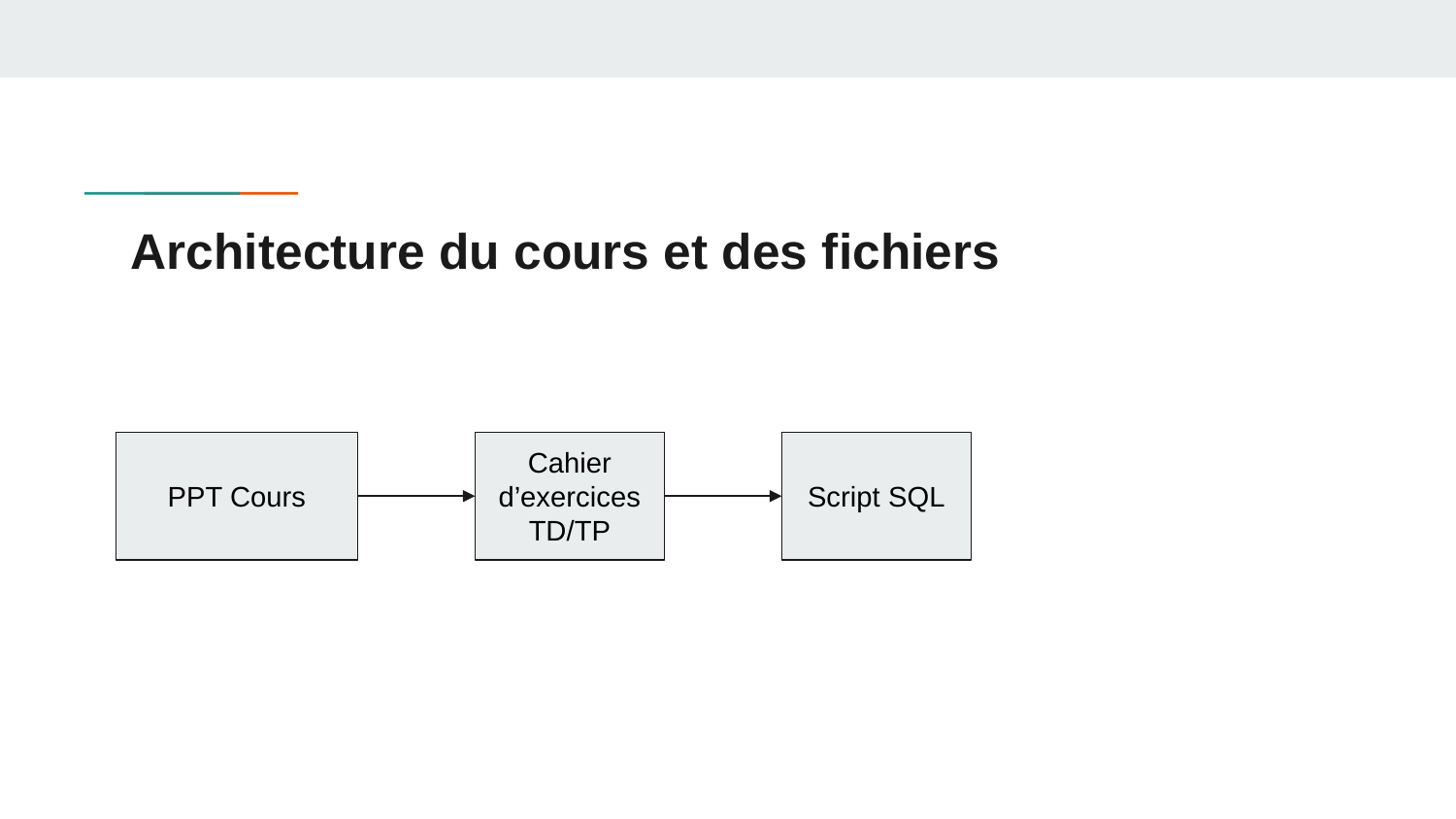

# Architecture du cours et des fichiers
PPT Cours
Cahier d’exercices
TD/TP
Script SQL